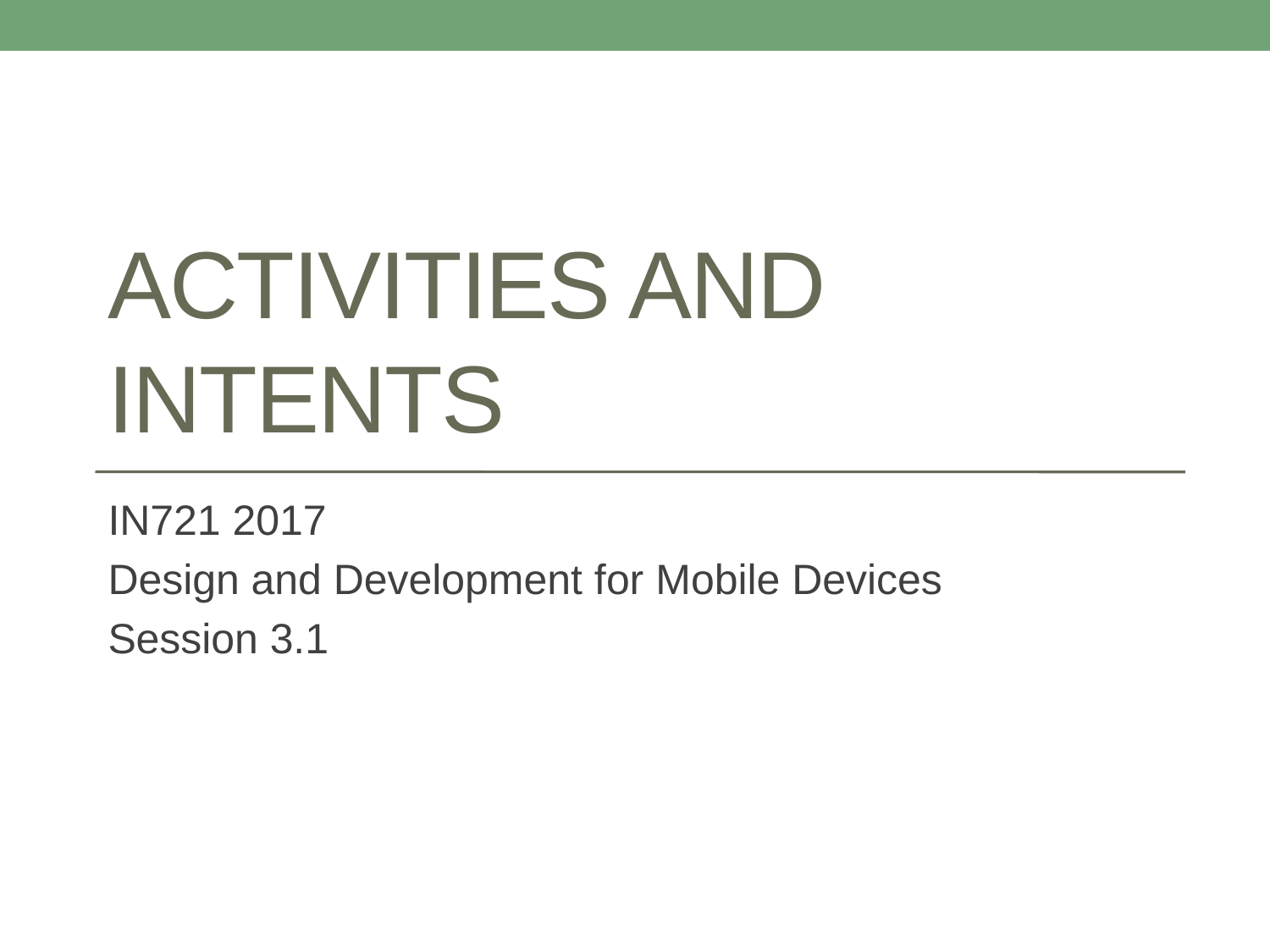

# Activities and Intents
IN721 2017
Design and Development for Mobile Devices
Session 3.1